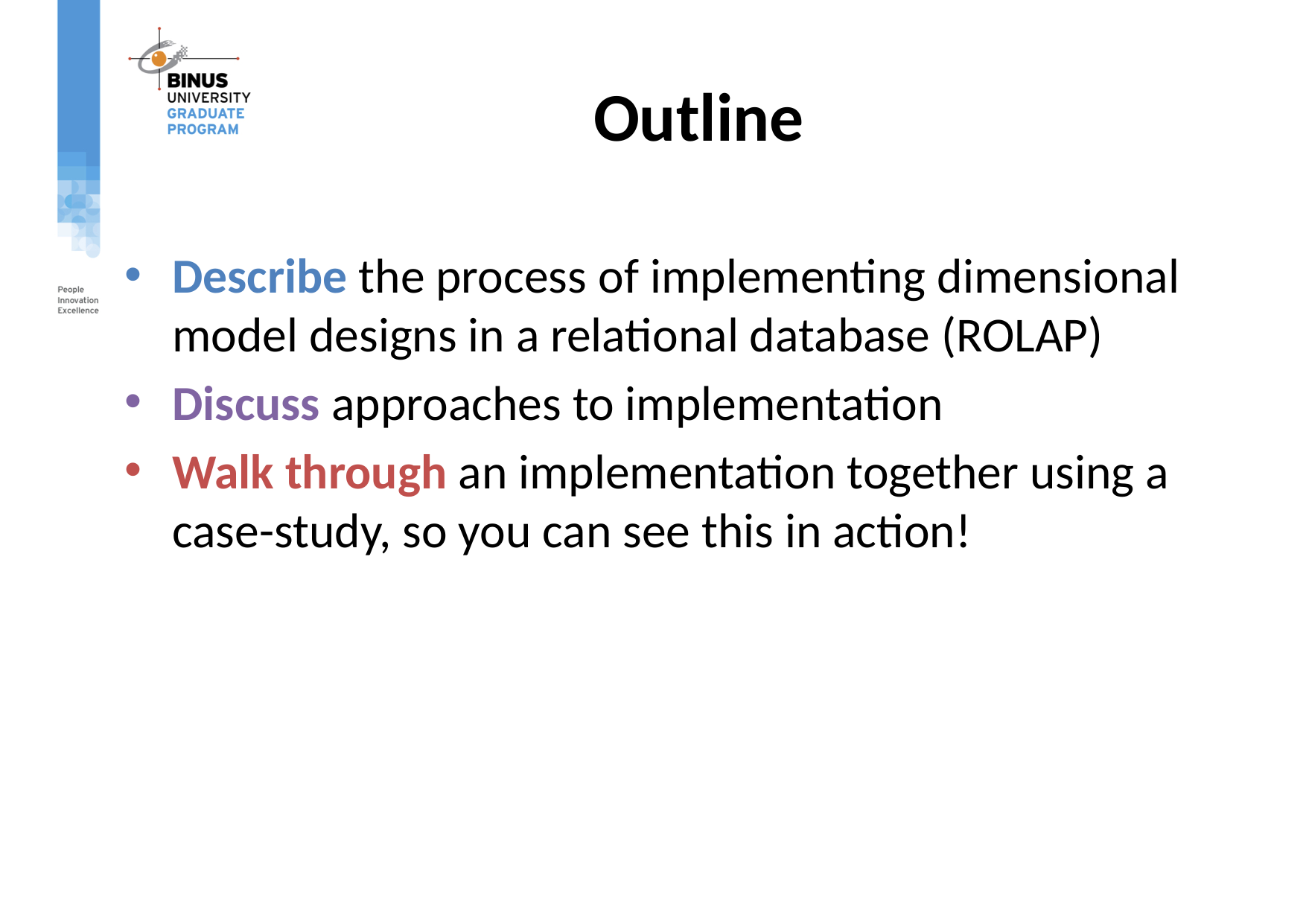

# Outline
Describe the process of implementing dimensional model designs in a relational database (ROLAP)
Discuss approaches to implementation
Walk through an implementation together using a case-study, so you can see this in action!